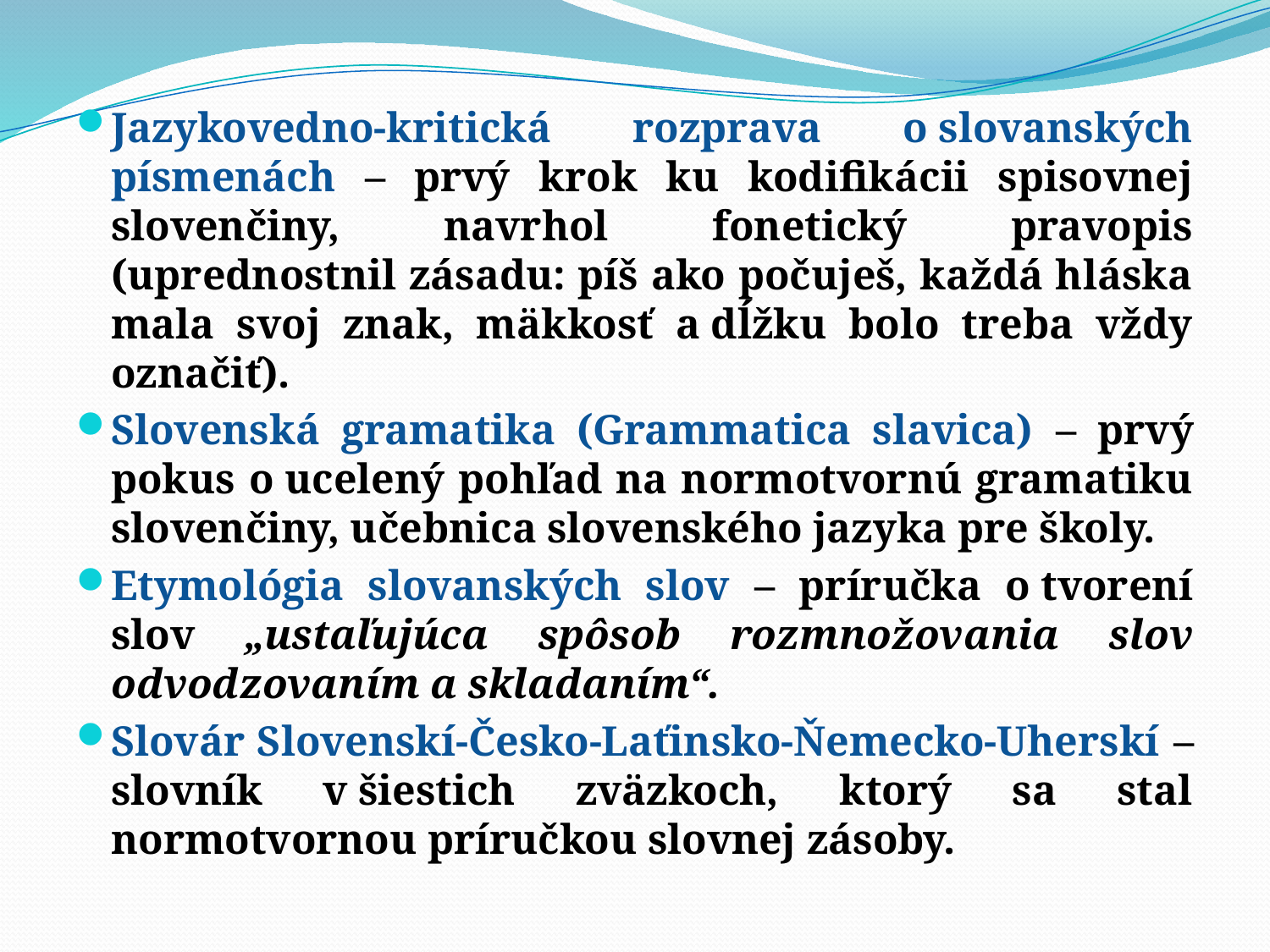

Jazykovedno-kritická rozprava o slovanských písmenách – prvý krok ku kodifikácii spisovnej slovenčiny, navrhol fonetický pravopis (uprednostnil zásadu: píš ako počuješ, každá hláska mala svoj znak, mäkkosť a dĺžku bolo treba vždy označiť).
Slovenská gramatika (Grammatica slavica) – prvý pokus o ucelený pohľad na normotvornú gramatiku slovenčiny, učebnica slovenského jazyka pre školy.
Etymológia slovanských slov – príručka o tvorení slov „ustaľujúca spôsob rozmnožovania slov odvodzovaním a skladaním“.
Slovár Slovenskí-Česko-Laťinsko-Ňemecko-Uherskí – slovník v šiestich zväzkoch, ktorý sa stal normotvornou príručkou slovnej zásoby.